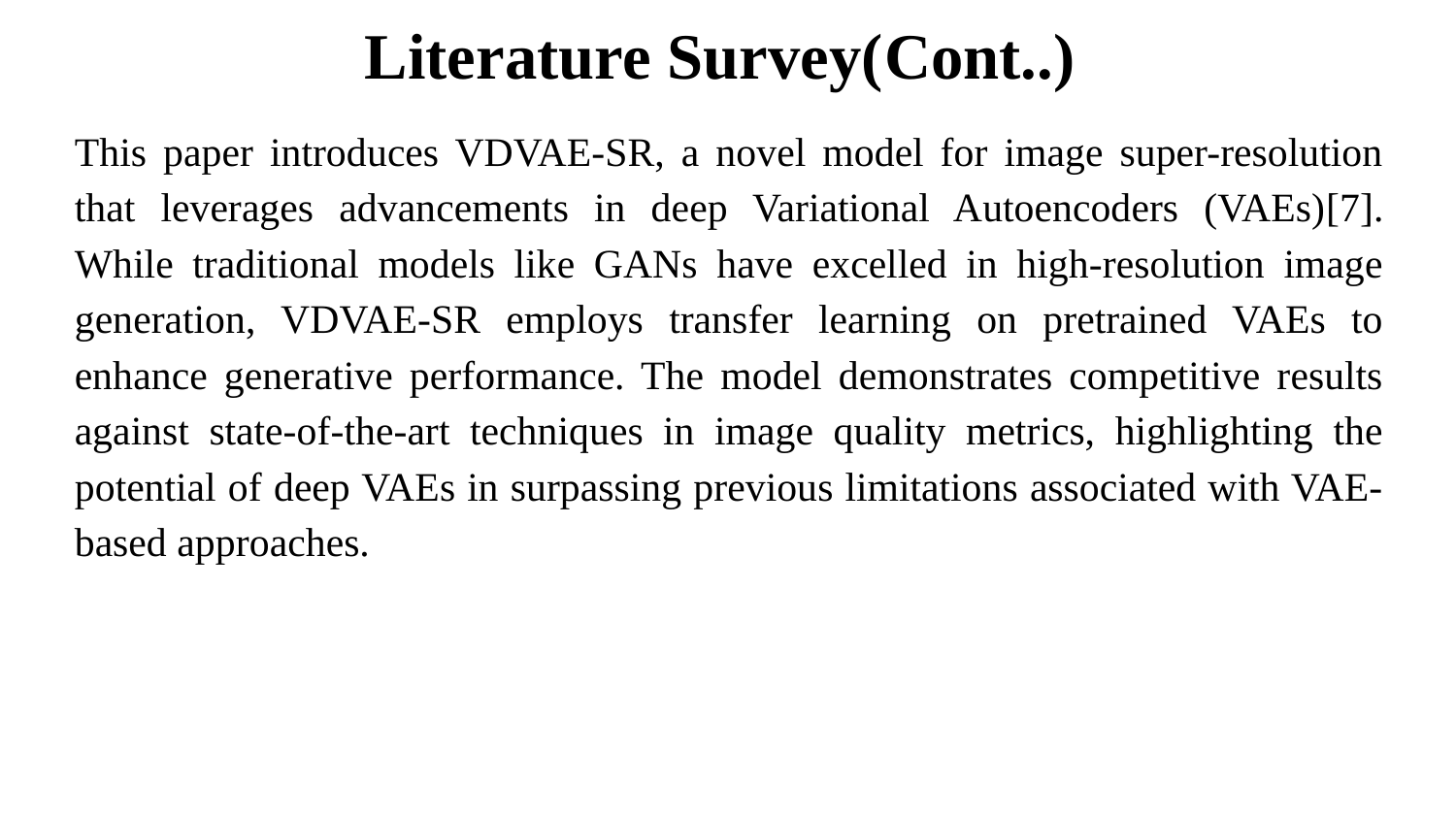

# Literature Survey(Cont..)
This paper introduces VDVAE-SR, a novel model for image super-resolution that leverages advancements in deep Variational Autoencoders (VAEs)[7]. While traditional models like GANs have excelled in high-resolution image generation, VDVAE-SR employs transfer learning on pretrained VAEs to enhance generative performance. The model demonstrates competitive results against state-of-the-art techniques in image quality metrics, highlighting the potential of deep VAEs in surpassing previous limitations associated with VAE-based approaches.